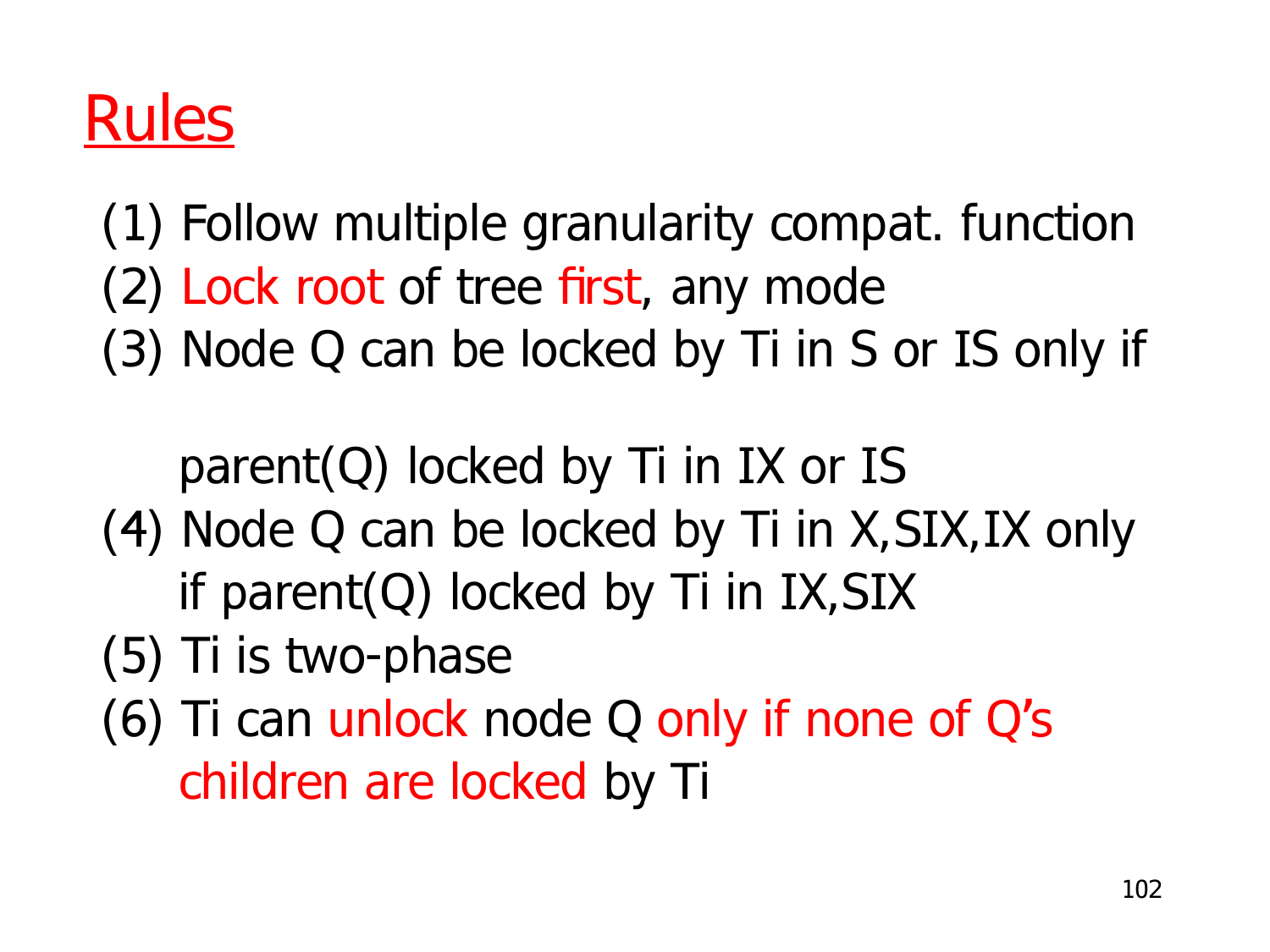

# Rules
(1) Follow multiple granularity compat. function
(2) Lock root of tree first, any mode
(3) Node Q can be locked by Ti in S or IS only if
     parent(Q) locked by Ti in IX or IS
(4) Node Q can be locked by Ti in X,SIX,IX only
     if parent(Q) locked by Ti in IX,SIX
(5) Ti is two-phase
(6) Ti can unlock node Q only if none of Q’s
     children are locked by Ti
102